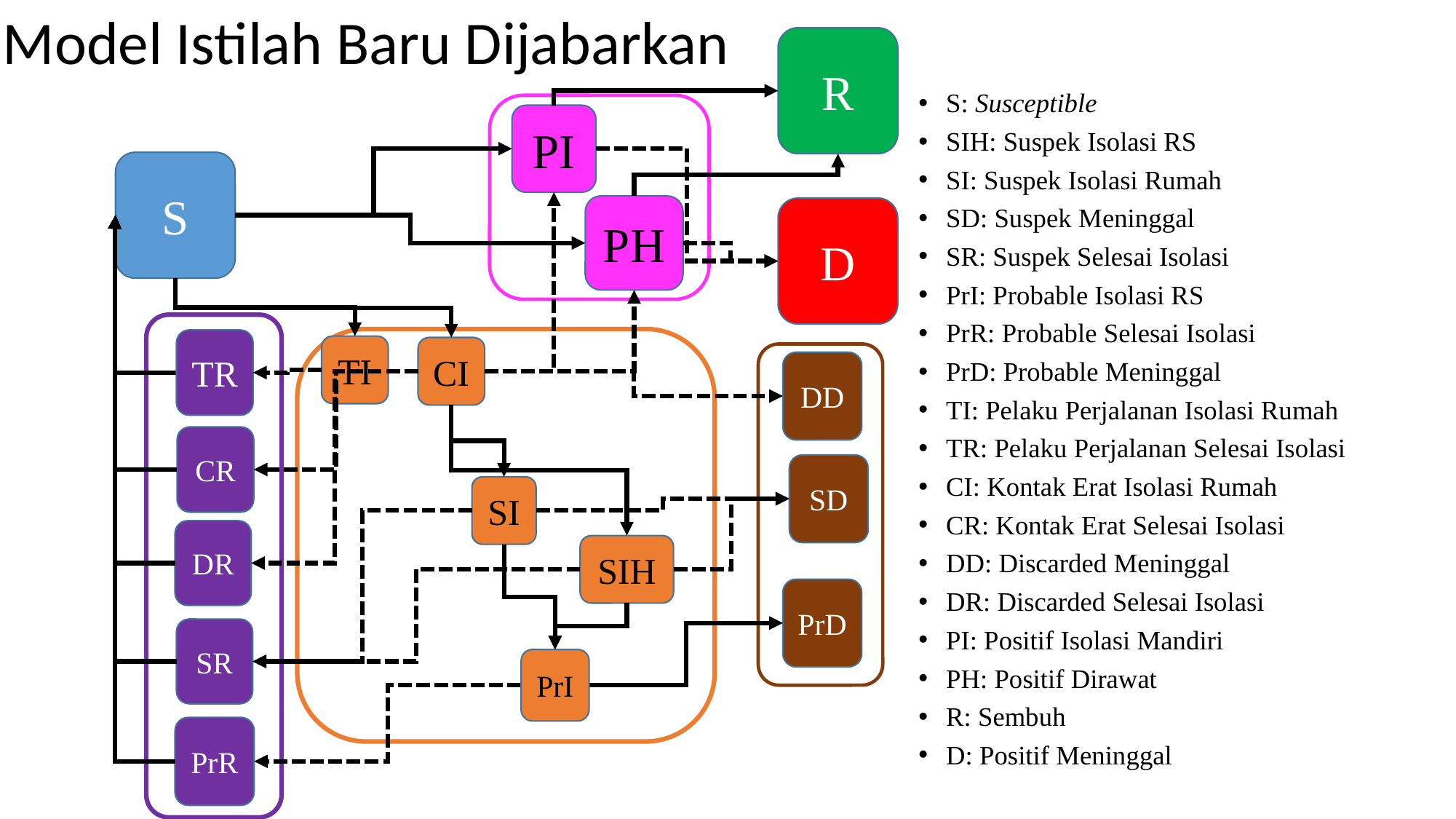

# Model Istilah Baru Dijabarkan
R
S: Susceptible
SIH: Suspek Isolasi RS
SI: Suspek Isolasi Rumah
SD: Suspek Meninggal
SR: Suspek Selesai Isolasi
PrI: Probable Isolasi RS
PrR: Probable Selesai Isolasi
PrD: Probable Meninggal
TI: Pelaku Perjalanan Isolasi Rumah
TR: Pelaku Perjalanan Selesai Isolasi
CI: Kontak Erat Isolasi Rumah
CR: Kontak Erat Selesai Isolasi
DD: Discarded Meninggal
DR: Discarded Selesai Isolasi
PI: Positif Isolasi Mandiri
PH: Positif Dirawat
R: Sembuh
D: Positif Meninggal

PI
S
PH
D

TR
TI
CI

DD
CR
SD
SI
DR
SIH
PrD
SR
PrI
PrR